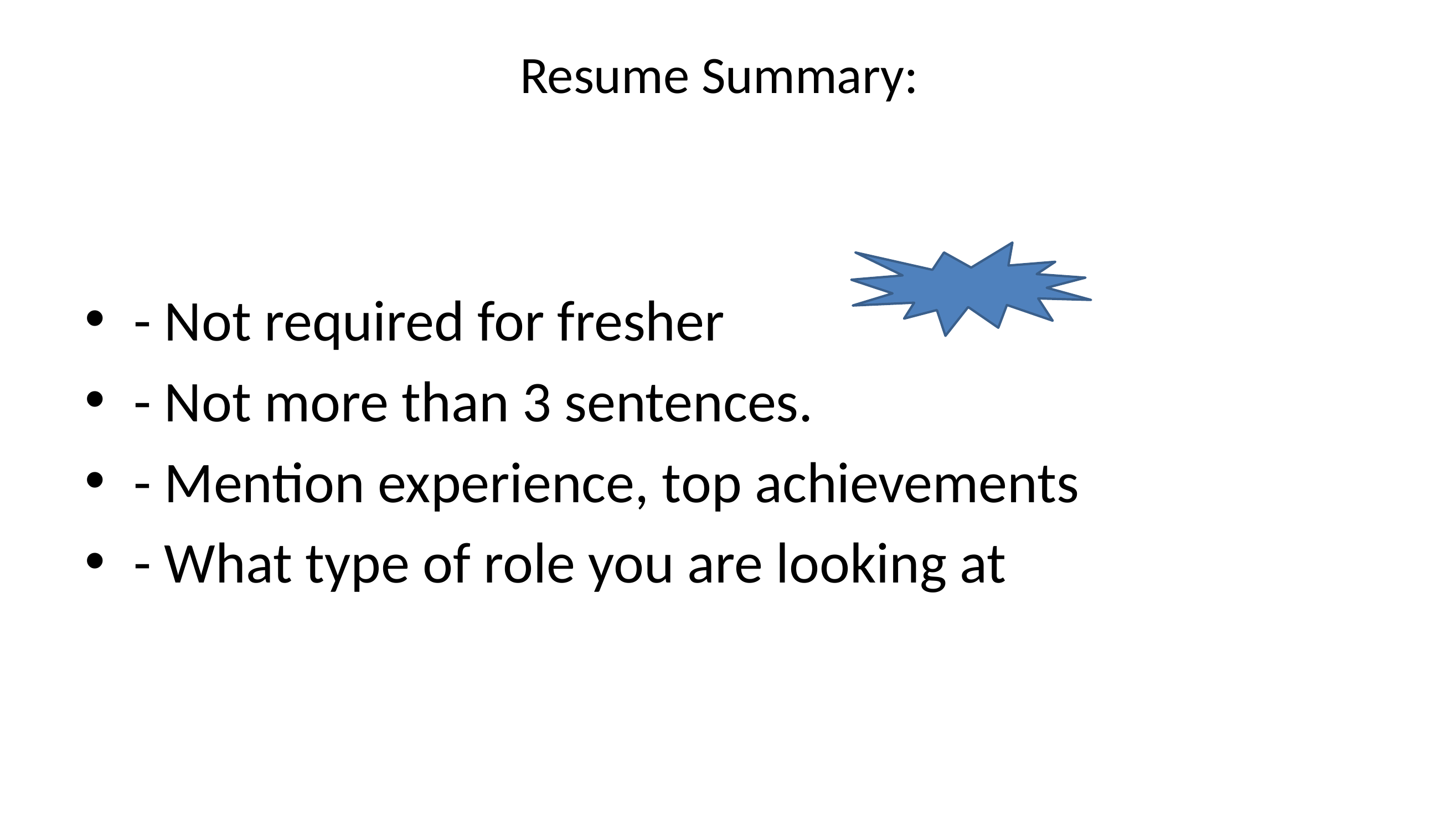

# Resume Summary:

- Not required for fresher
- Not more than 3 sentences.
- Mention experience, top achievements
- What type of role you are looking at